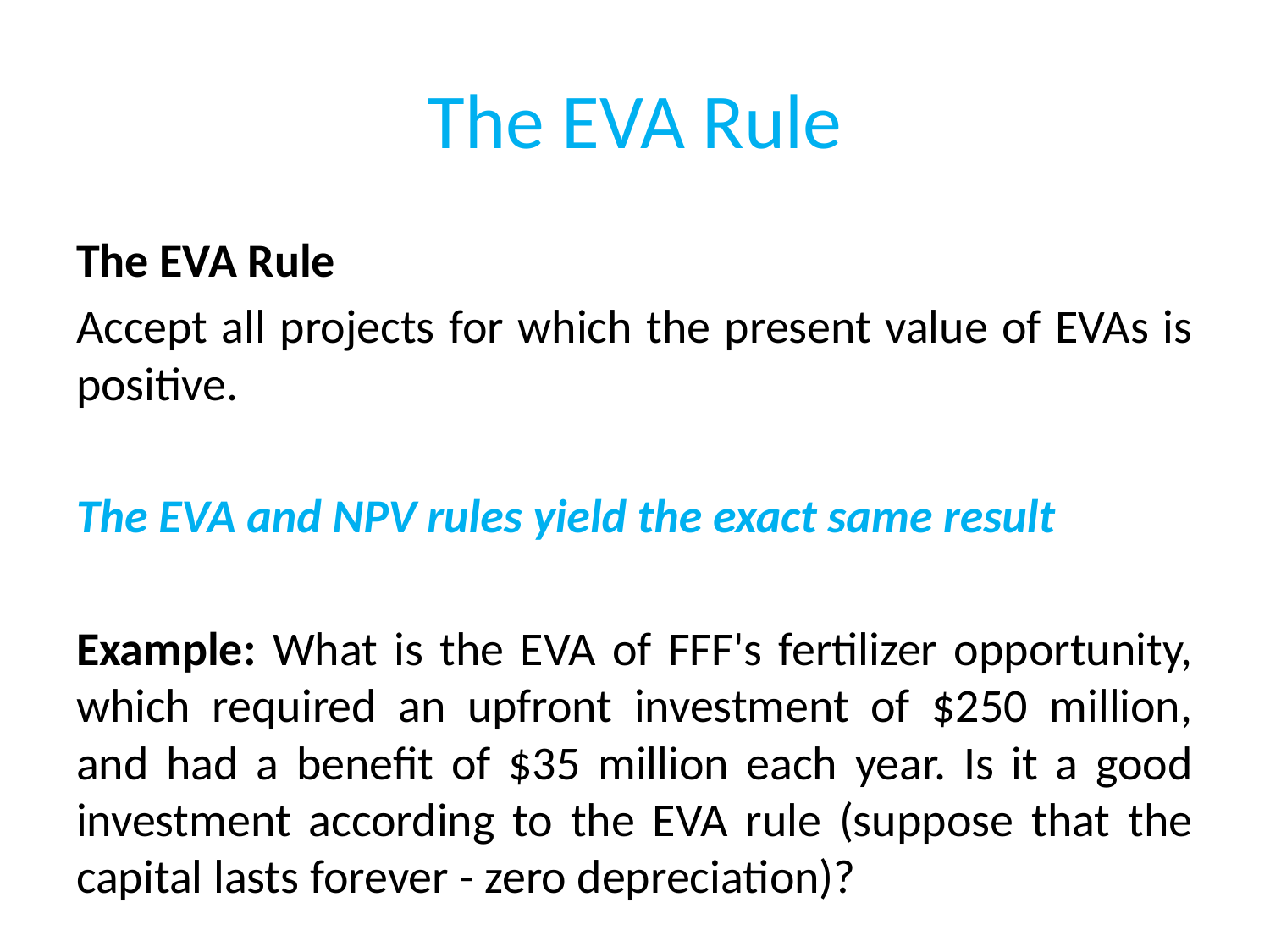

# The EVA Rule
The EVA Rule
Accept all projects for which the present value of EVAs is positive.

The EVA and NPV rules yield the exact same result

Example: What is the EVA of FFF's fertilizer opportunity, which required an upfront investment of $250 million, and had a benefit of $35 million each year. Is it a good investment according to the EVA rule (suppose that the capital lasts forever - zero depreciation)?